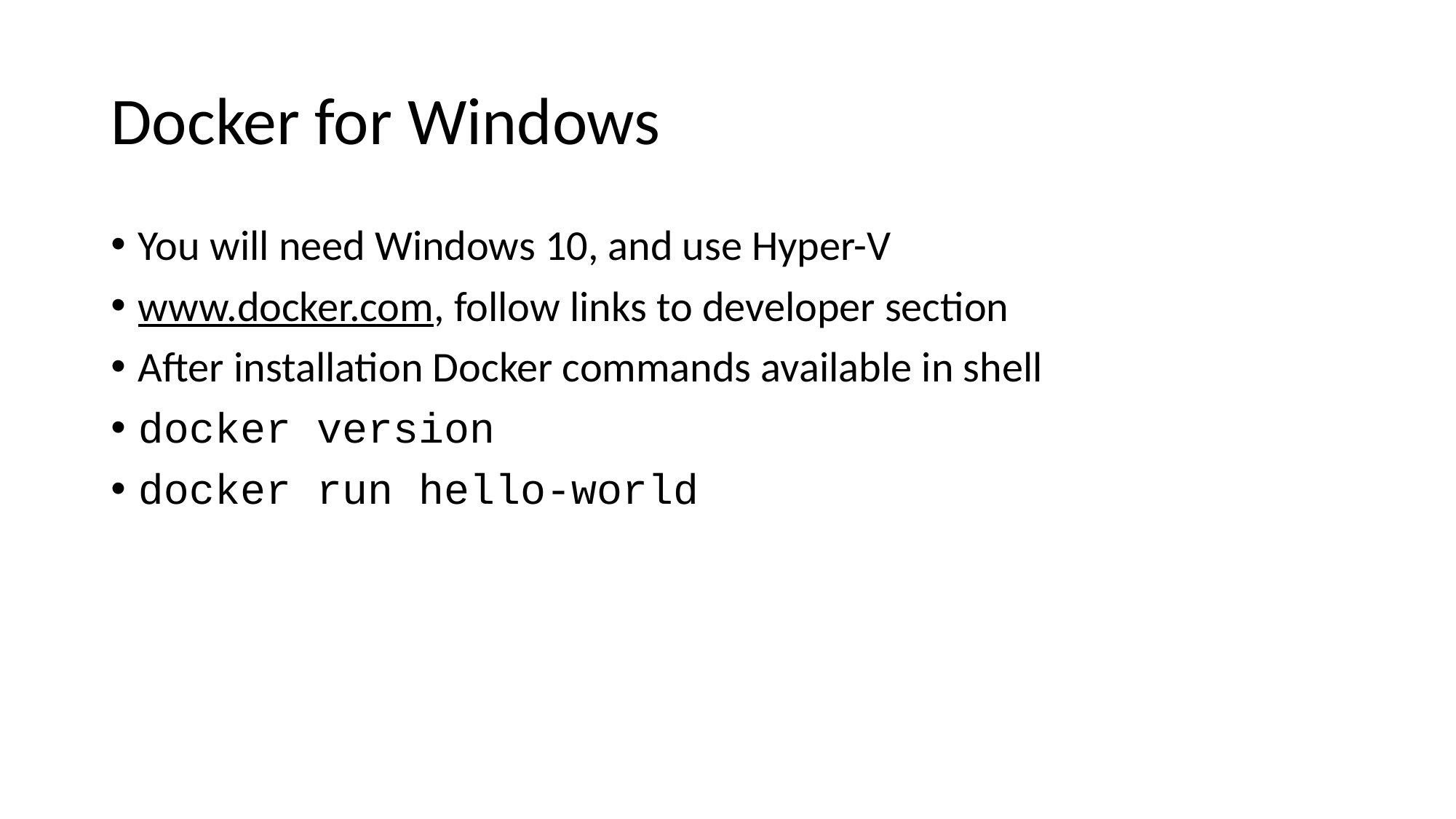

# Docker for Windows
You will need Windows 10, and use Hyper-V
www.docker.com, follow links to developer section
After installation Docker commands available in shell
docker version
docker run hello-world